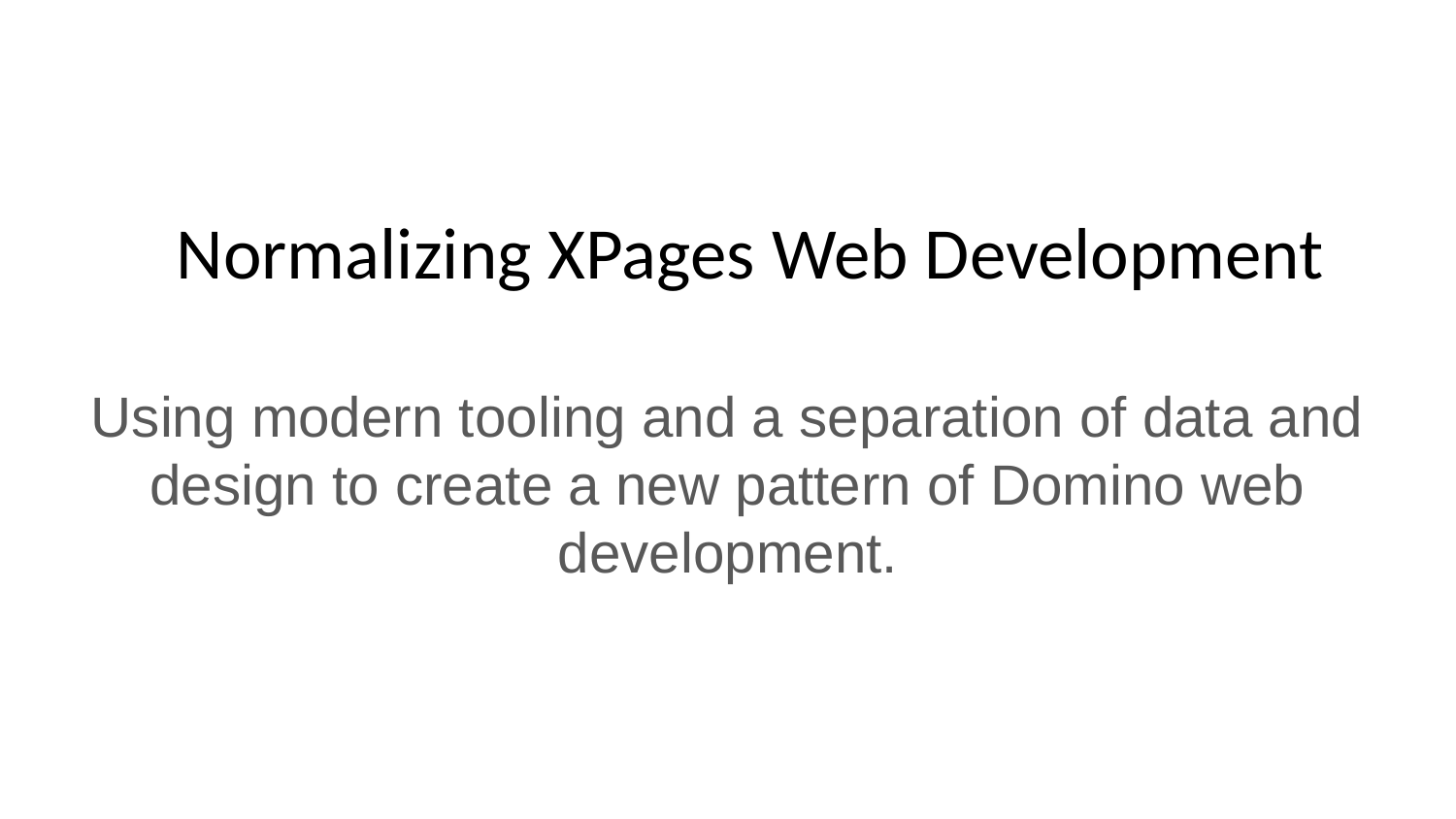

# Normalizing XPages Web Development
Using modern tooling and a separation of data and design to create a new pattern of Domino web development.